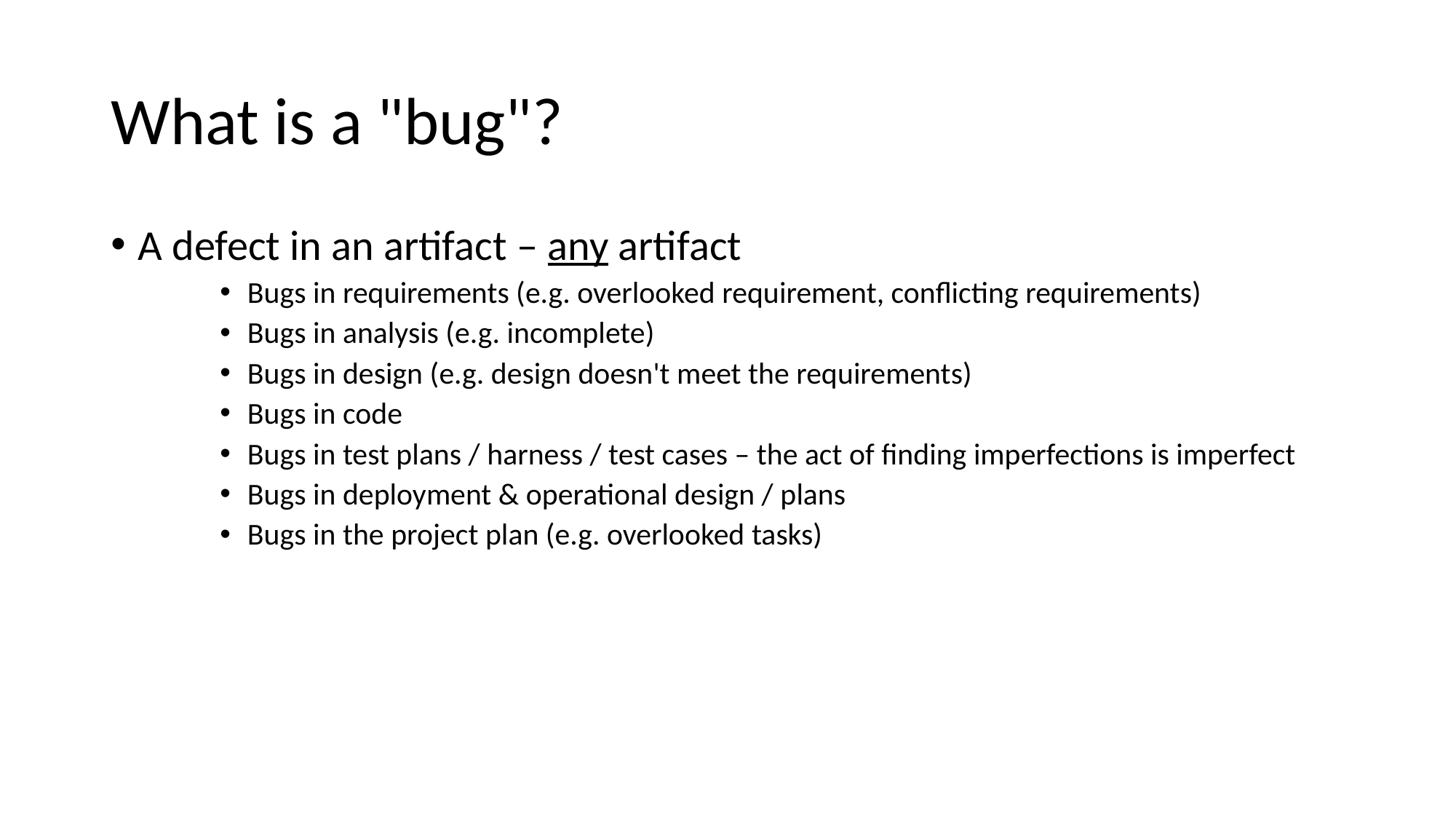

# What is a "bug"?
A defect in an artifact – any artifact
Bugs in requirements (e.g. overlooked requirement, conflicting requirements)
Bugs in analysis (e.g. incomplete)
Bugs in design (e.g. design doesn't meet the requirements)
Bugs in code
Bugs in test plans / harness / test cases – the act of finding imperfections is imperfect
Bugs in deployment & operational design / plans
Bugs in the project plan (e.g. overlooked tasks)